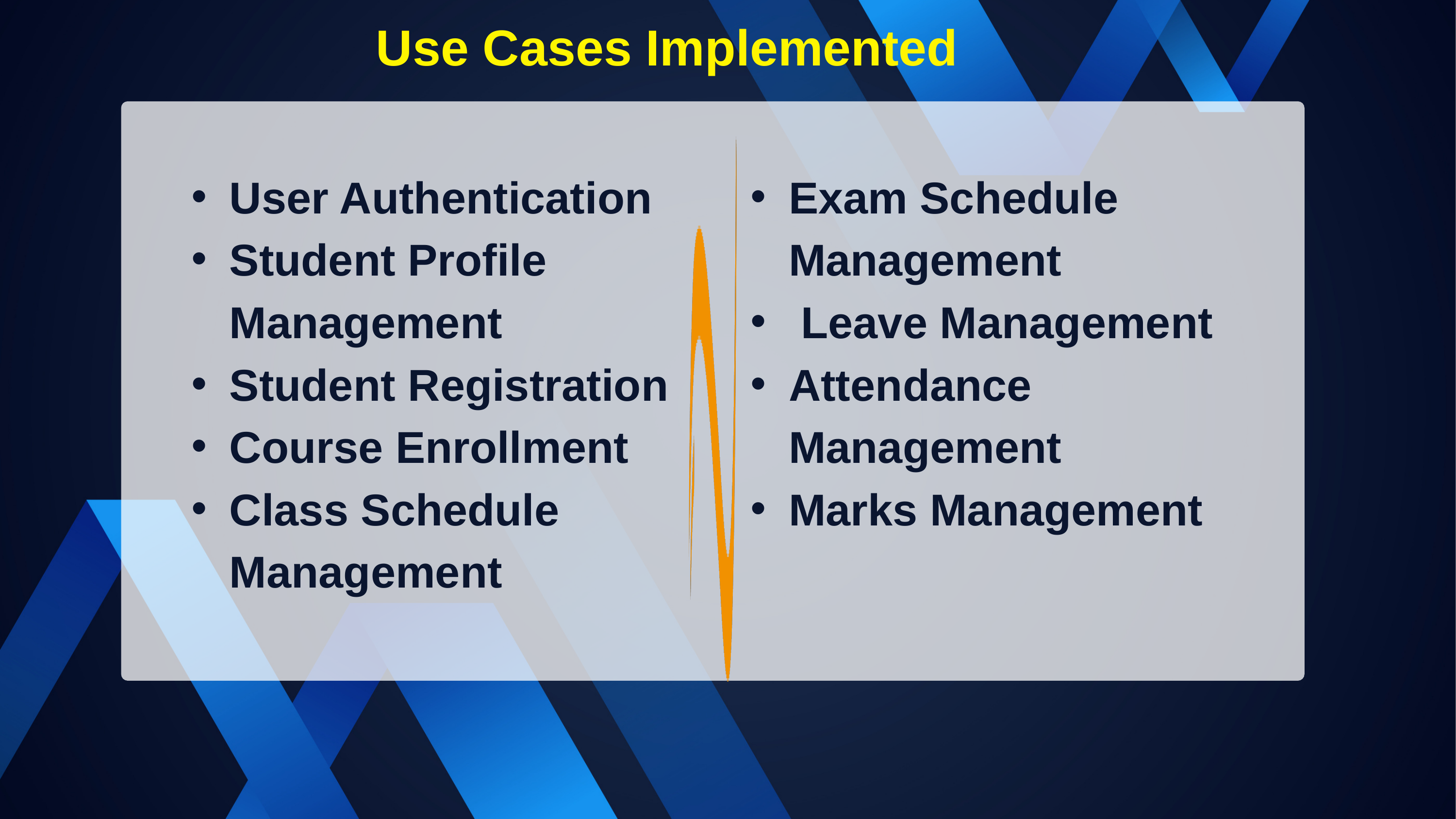

Use Cases Implemented

User Authentication
Student Profile Management
Student Registration
Course Enrollment
Class Schedule Management

Exam Schedule Management
 Leave Management
Attendance Management
Marks Management